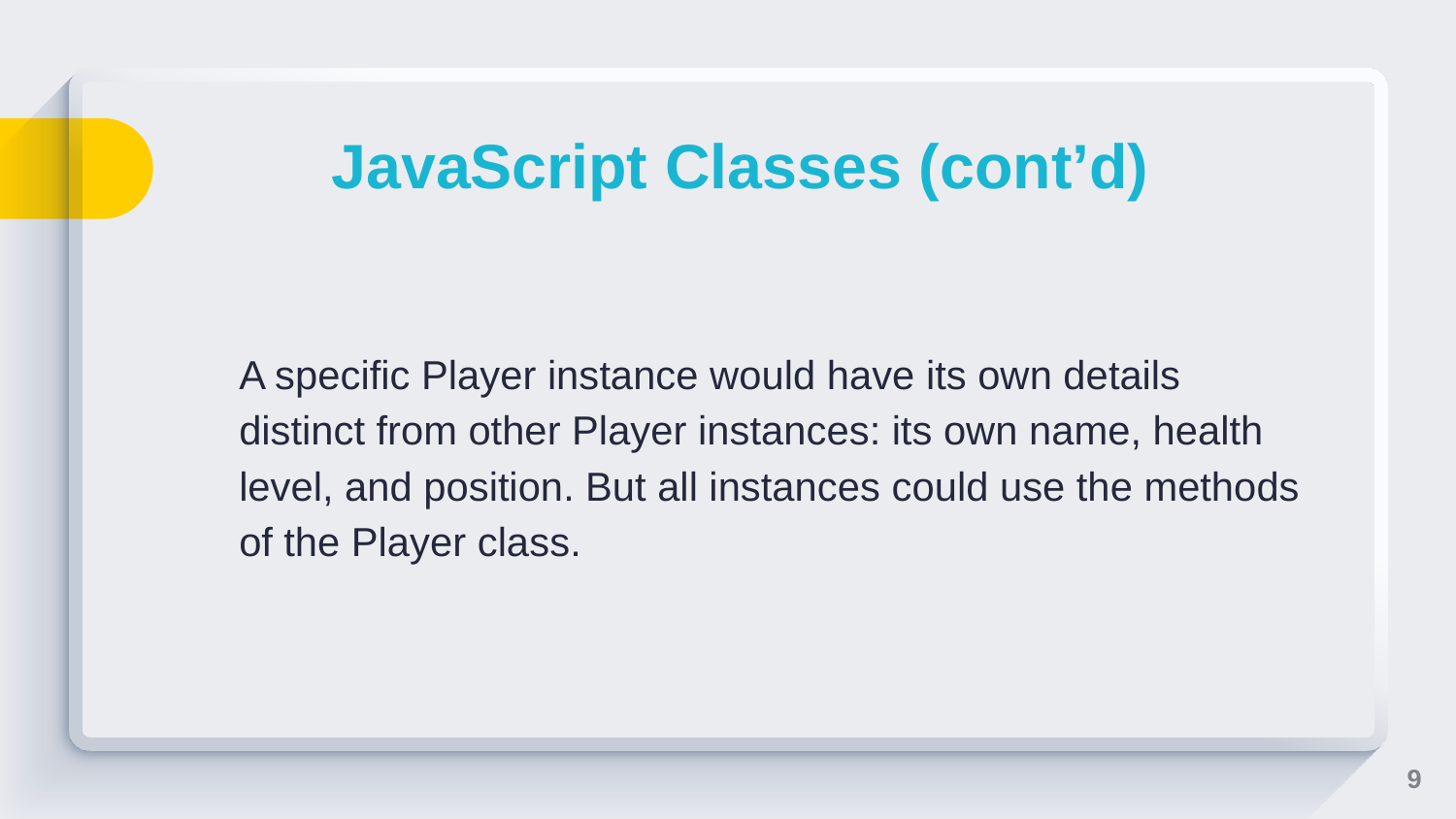

# JavaScript Classes (cont’d)
A specific Player instance would have its own details distinct from other Player instances: its own name, health level, and position. But all instances could use the methods of the Player class.
9